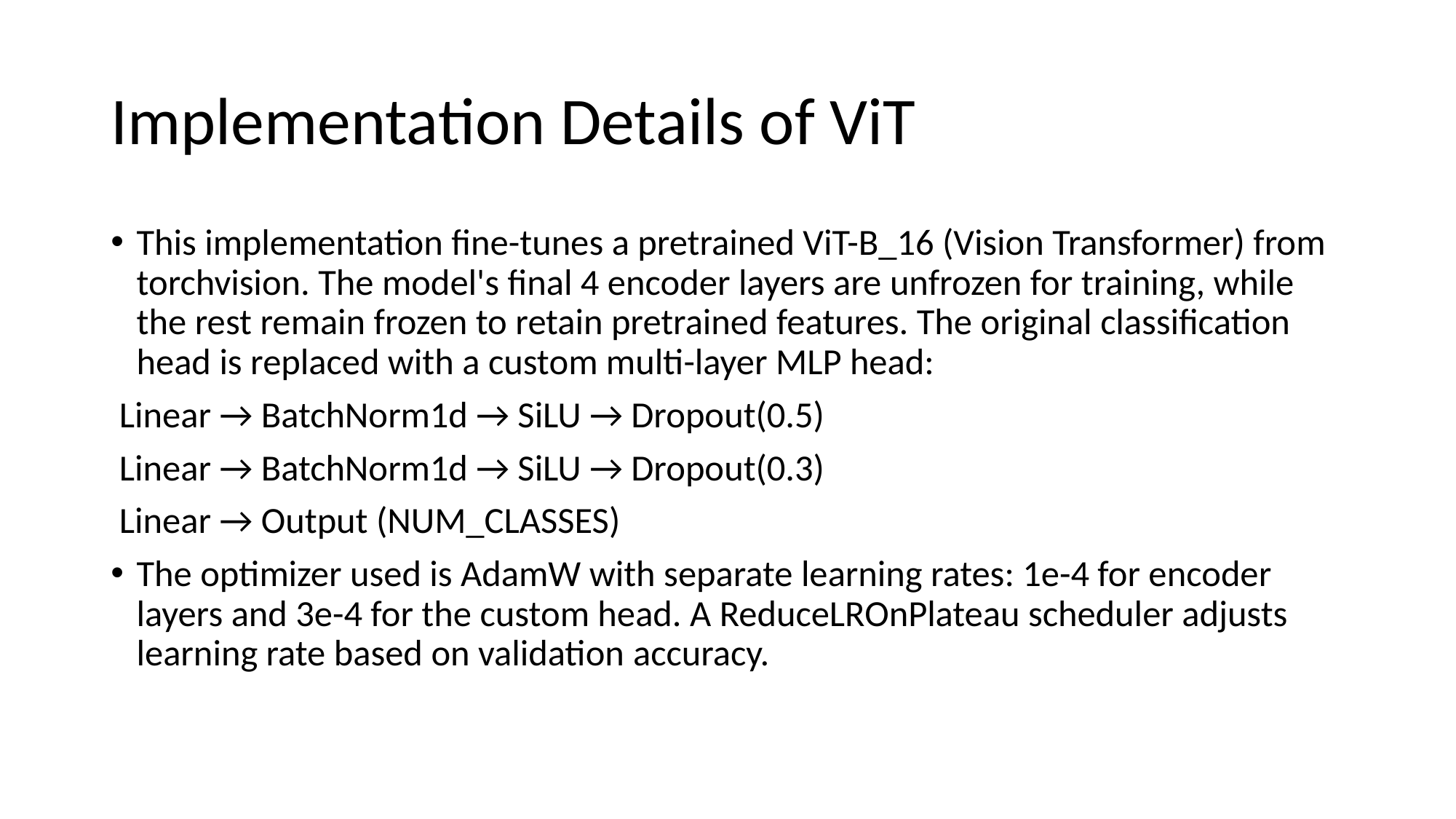

# Implementation Details of ViT
This implementation fine-tunes a pretrained ViT-B_16 (Vision Transformer) from torchvision. The model's final 4 encoder layers are unfrozen for training, while the rest remain frozen to retain pretrained features. The original classification head is replaced with a custom multi-layer MLP head:
 Linear → BatchNorm1d → SiLU → Dropout(0.5)
 Linear → BatchNorm1d → SiLU → Dropout(0.3)
 Linear → Output (NUM_CLASSES)
The optimizer used is AdamW with separate learning rates: 1e-4 for encoder layers and 3e-4 for the custom head. A ReduceLROnPlateau scheduler adjusts learning rate based on validation accuracy.